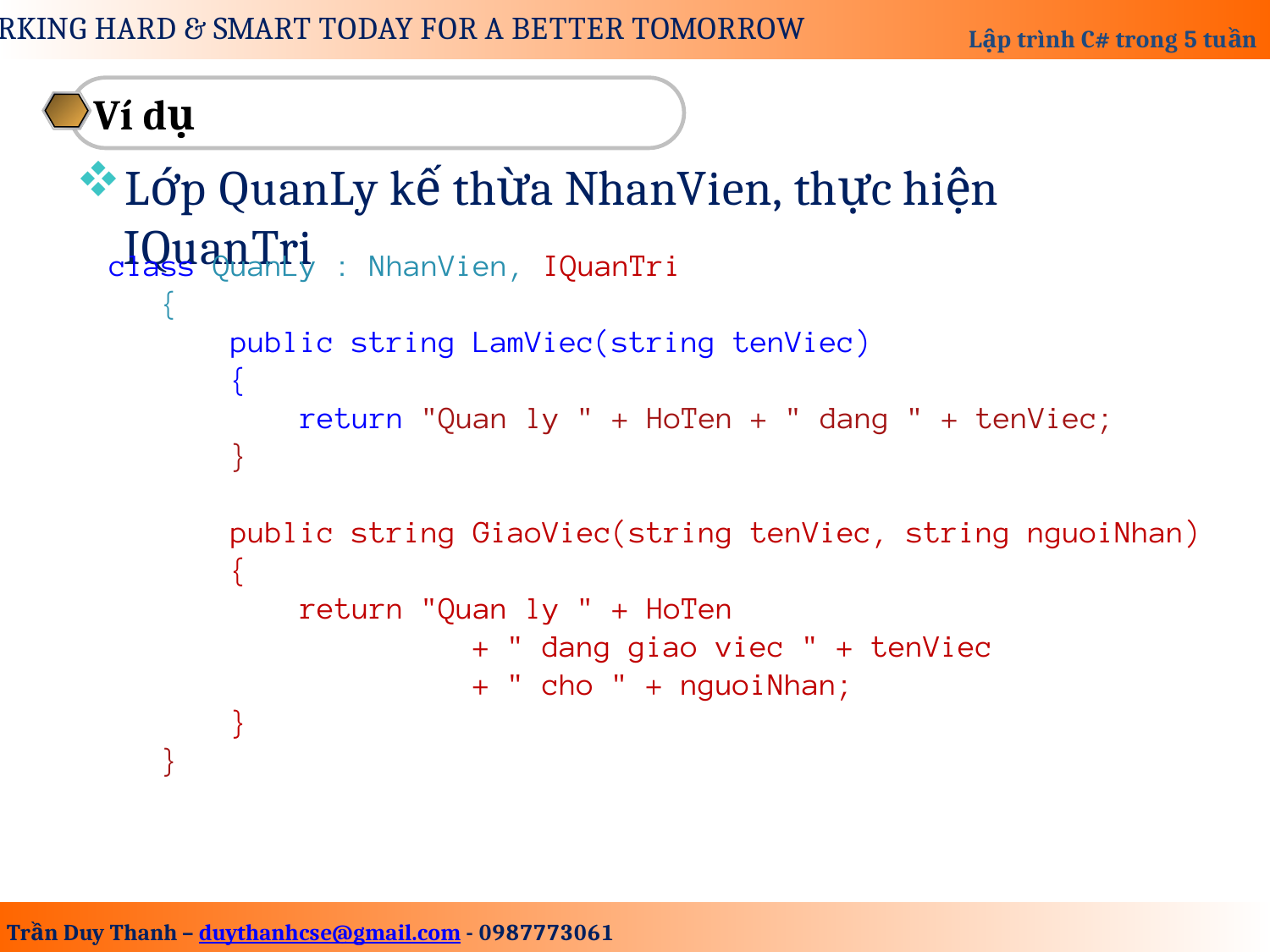

Ví dụ

Lớp QuanLy kế thừa NhanVien, thực hiện IQuanTri

 class QuanLy : NhanVien, IQuanTri
    {
        public string LamViec(string tenViec)
        {
            return "Quan ly " + HoTen + " dang " + tenViec;
        }

        public string GiaoViec(string tenViec, string nguoiNhan)
        {
            return "Quan ly " + HoTen
			+ " dang giao viec " + tenViec
			+ " cho " + nguoiNhan;
        }
    }